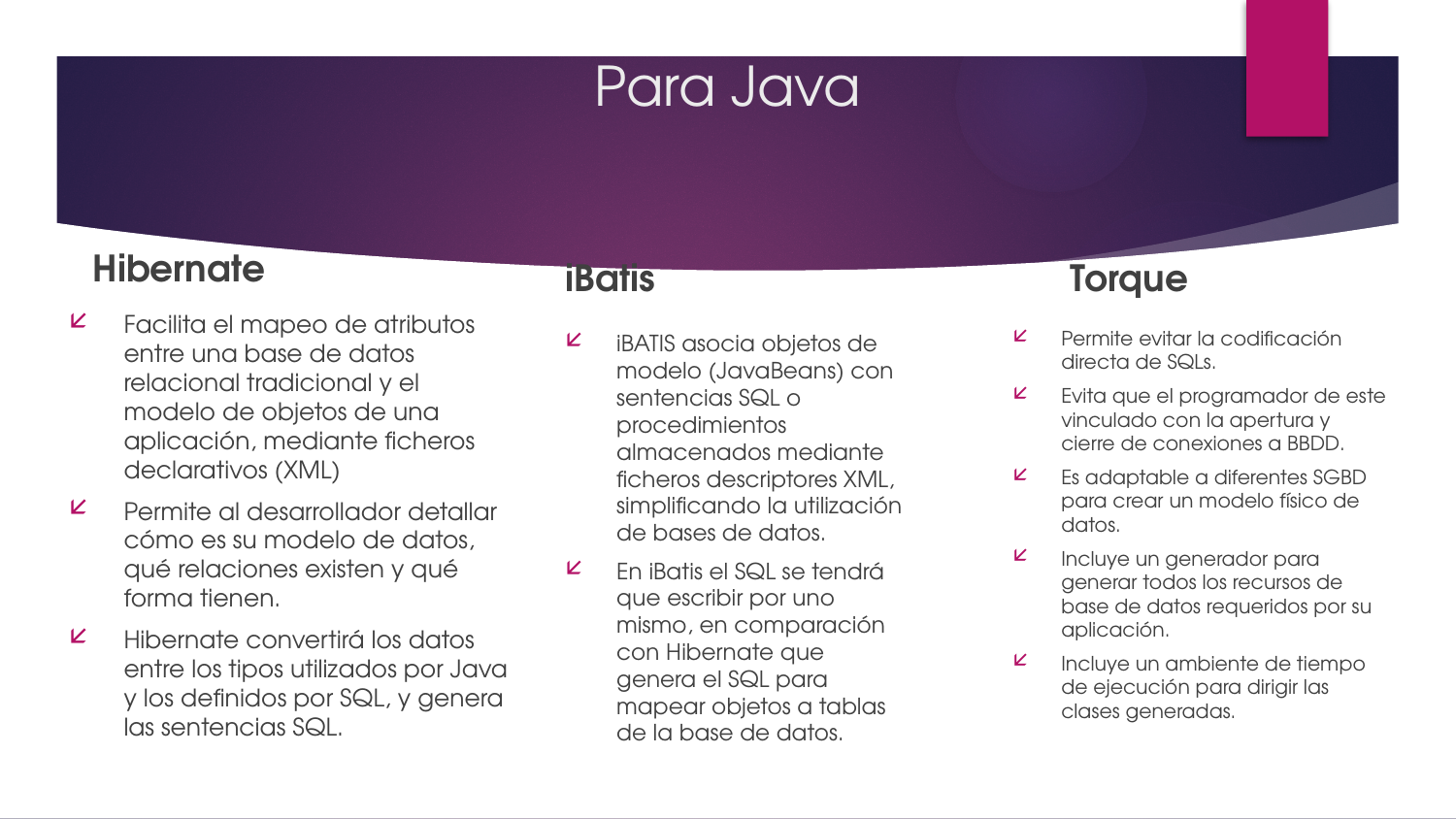

# Para Java
Hibernate
iBatis
Torque
Facilita el mapeo de atributos entre una base de datos relacional tradicional y el modelo de objetos de una aplicación, mediante ficheros declarativos (XML)
Permite al desarrollador detallar cómo es su modelo de datos, qué relaciones existen y qué forma tienen.
Hibernate convertirá los datos entre los tipos utilizados por Java y los definidos por SQL, y genera las sentencias SQL.
Permite evitar la codificación directa de SQLs.
Evita que el programador de este vinculado con la apertura y cierre de conexiones a BBDD.
Es adaptable a diferentes SGBD para crear un modelo físico de datos.
Incluye un generador para generar todos los recursos de base de datos requeridos por su aplicación.
Incluye un ambiente de tiempo de ejecución para dirigir las clases generadas.
iBATIS asocia objetos de modelo (JavaBeans) con sentencias SQL o procedimientos almacenados mediante ficheros descriptores XML, simplificando la utilización de bases de datos.
En iBatis el SQL se tendrá que escribir por uno mismo, en comparación con Hibernate que genera el SQL para mapear objetos a tablas de la base de datos.
3